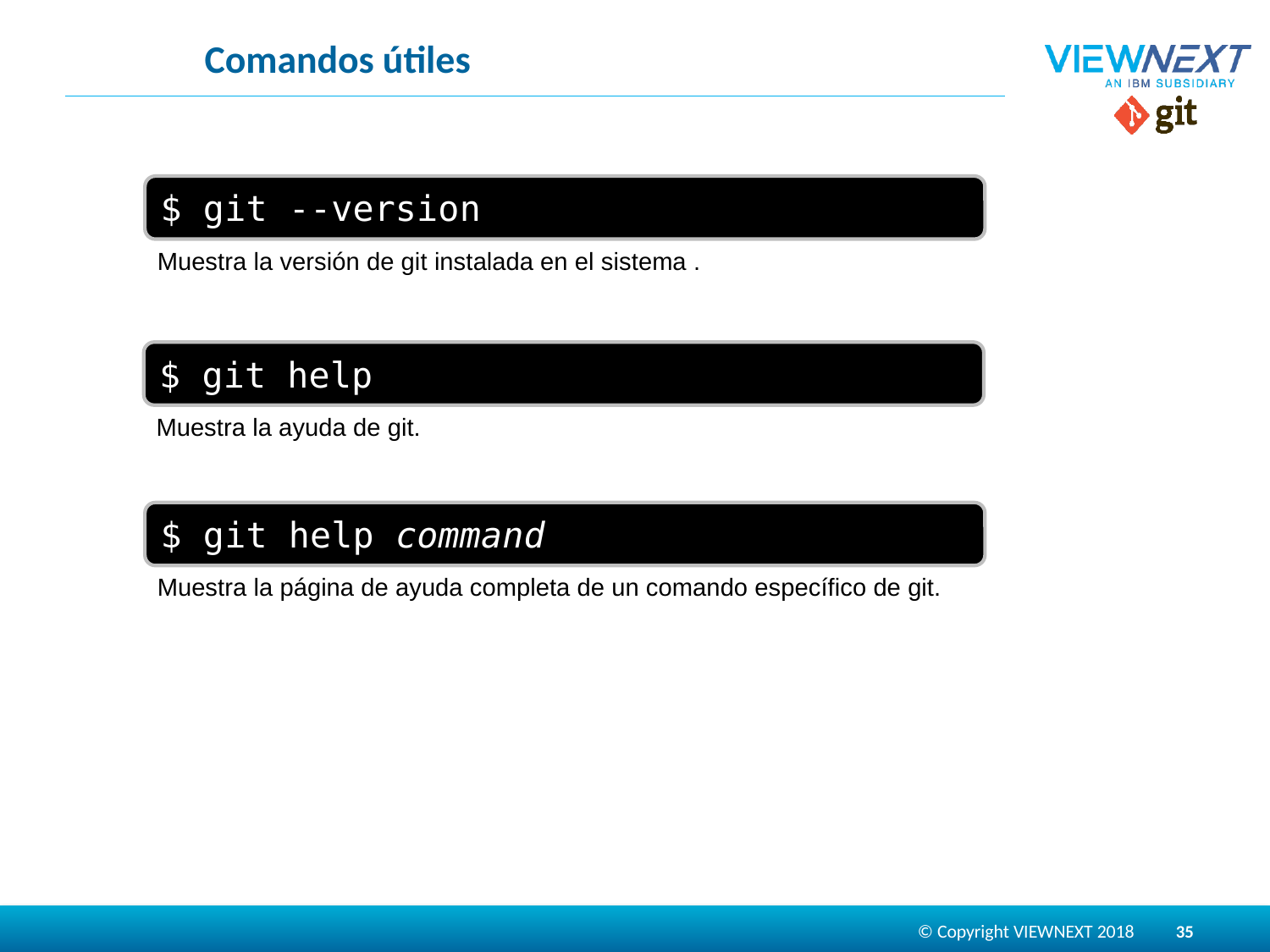

# Comandos útiles
$ git --version
Muestra la versión de git instalada en el sistema .
$ git help
Muestra la ayuda de git.
$ git help command
Muestra la página de ayuda completa de un comando específico de git.
35